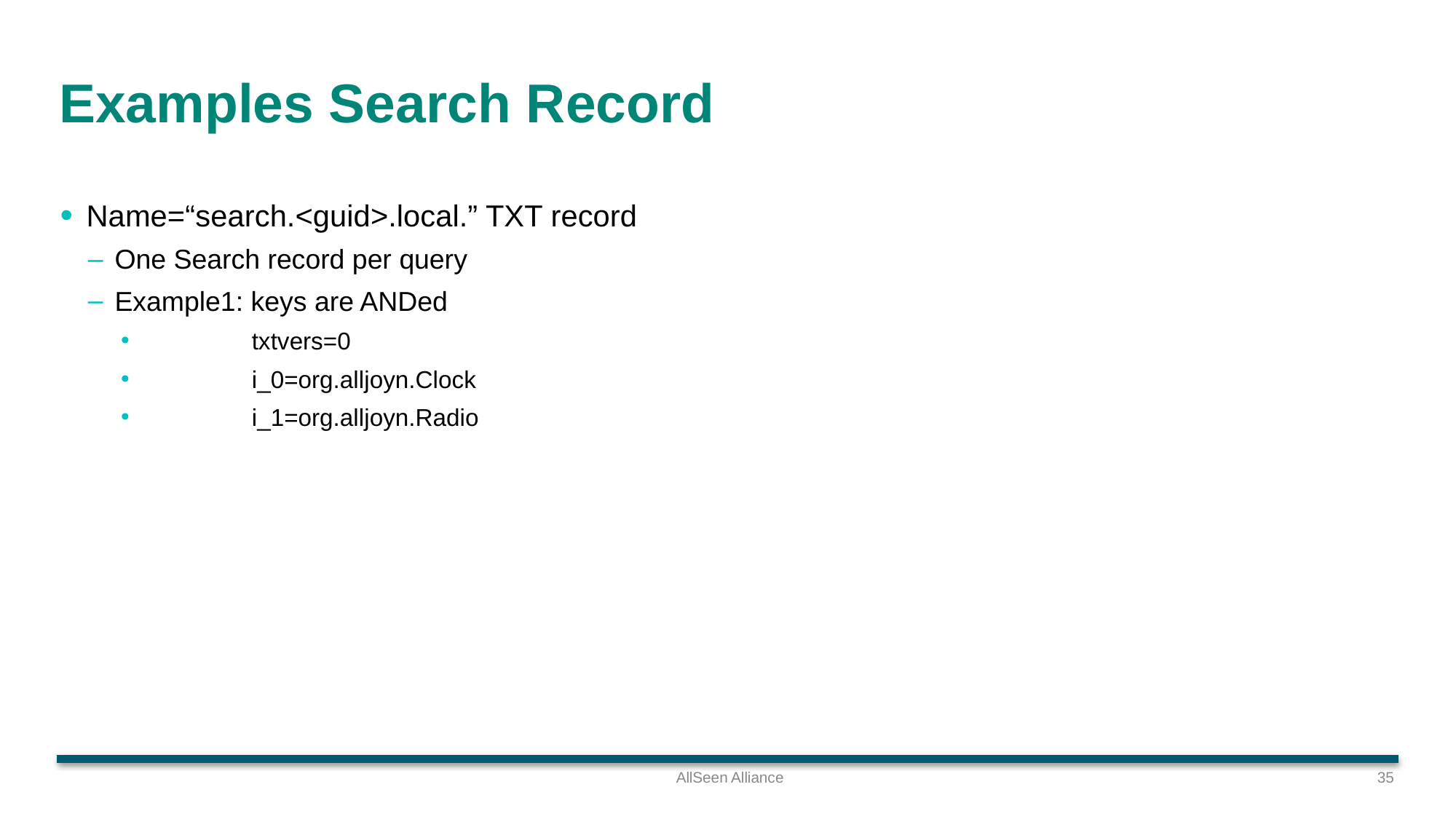

# Examples Search Record
Name=“search.<guid>.local.” TXT record
One Search record per query
Example1: keys are ANDed
	txtvers=0
	i_0=org.alljoyn.Clock
	i_1=org.alljoyn.Radio